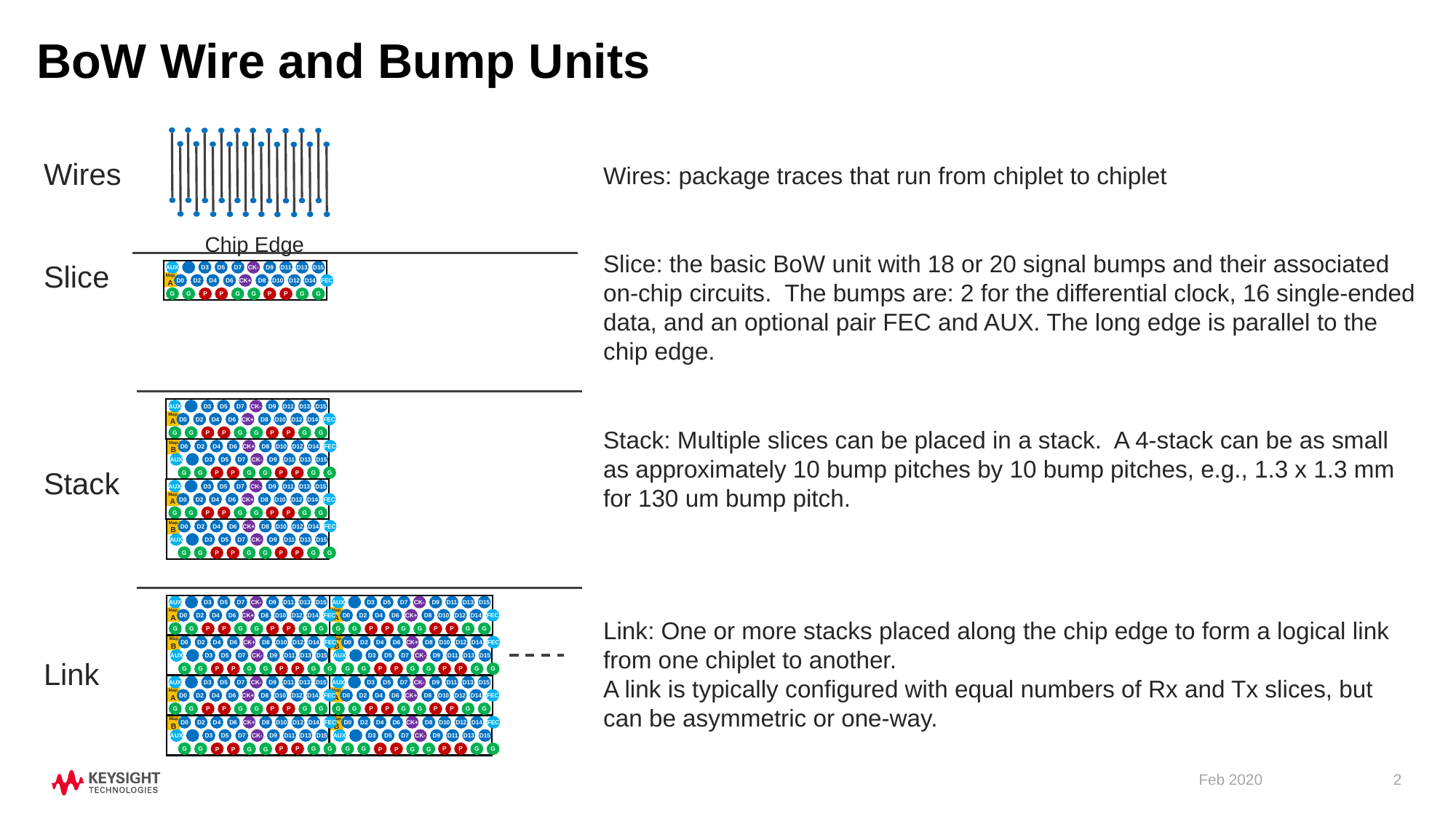

# BoW Wire and Bump Units

Wires

Slice

Stack

Link

Wires: package traces that run from chiplet to chiplet

Slice: the basic BoW unit with 18 or 20 signal bumps and their associated on-chip circuits.  The bumps are: 2 for the differential clock, 16 single-ended data, and an optional pair FEC and AUX. The long edge is parallel to the chip edge.

Stack: Multiple slices can be placed in a stack.  A 4-stack can be as small as approximately 10 bump pitches by 10 bump pitches, e.g., 1.3 x 1.3 mm for 130 um bump pitch.

Link: One or more stacks placed along the chip edge to form a logical link from one chiplet to another.
A link is typically configured with equal numbers of Rx and Tx slices, but can be asymmetric or one-way.
Chip Edge

AUX
D1
D3
D5
D7
CK-
D9
D11
D13
D15
Map
A
D0
D2
D4
D6
CK+
D8
D10
D12
D14
FEC
G
G
P
P
G
G
P
P
G
G

AUX
D1
D3
D5
D7
CK-
D9
D11
D13
D15
Map
A
D0
D2
D4
D6
CK+
D8
D10
D12
D14
FEC
G
G
P
P
G
G
P
P
G
G

Map
B
D0
D2
D4
D6
CK+
D8
D10
D12
D14
FEC
AUX
D1
D3
D5
D7
CK-
D9
D11
D13
D15
G
G
P
P
G
G
P
P
G
G

AUX
D1
D3
D5
D7
CK-
D9
D11
D13
D15
Map
A
D0
D2
D4
D6
CK+
D8
D10
D12
D14
FEC
G
G
P
P
G
G
P
P
G
G

Map
B
D0
D2
D4
D6
CK+
D8
D10
D12
D14
FEC
AUX
D1
D3
D5
D7
CK-
D9
D11
D13
D15
G
G
P
P
G
G
P
P
G
G

AUX
D1
D3
D5
D7
CK-
D9
D11
D13
D15
Map
A
D0
D2
D4
D6
CK+
D8
D10
D12
D14
FEC
G
G
P
P
G
G
P
P
G
G

Map
B
D0
D2
D4
D6
CK+
D8
D10
D12
D14
FEC
AUX
D1
D3
D5
D7
CK-
D9
D11
D13
D15
G
G
P
P
G
G
P
P
G
G

AUX
D1
D3
D5
D7
CK-
D9
D11
D13
D15
Map
A
D0
D2
D4
D6
CK+
D8
D10
D12
D14
FEC
G
G
P
P
G
G
P
P
G
G

Map
B
D0
D2
D4
D6
CK+
D8
D10
D12
D14
FEC
AUX
D1
D3
D5
D7
CK-
D9
D11
D13
D15
G
G
P
P
G
G
P
P
G
G

AUX
D1
D3
D5
D7
CK-
D9
D11
D13
D15
Map
A
D0
D2
D4
D6
CK+
D8
D10
D12
D14
FEC
G
G
P
P
G
G
P
P
G
G

Map
B
D0
D2
D4
D6
CK+
D8
D10
D12
D14
FEC
AUX
D1
D3
D5
D7
CK-
D9
D11
D13
D15
G
G
P
P
G
G
P
P
G
G

AUX
D1
D3
D5
D7
CK-
D9
D11
D13
D15
Map
A
D0
D2
D4
D6
CK+
D8
D10
D12
D14
FEC
G
G
P
P
G
G
P
P
G
G

Map
B
D0
D2
D4
D6
CK+
D8
D10
D12
D14
FEC
AUX
D1
D3
D5
D7
CK-
D9
D11
D13
D15
G
G
P
P
G
G
P
P
G
G